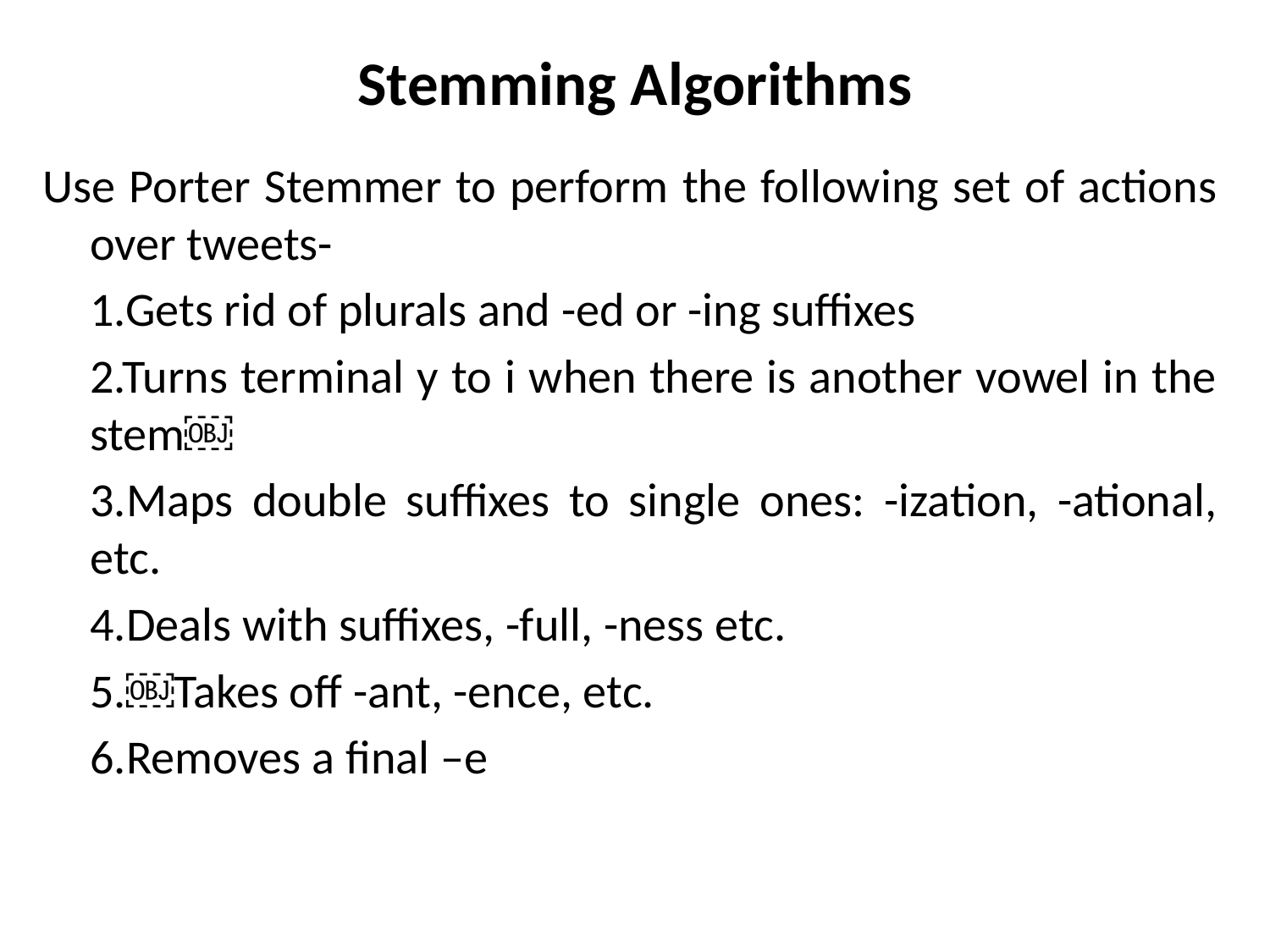

# Stemming Algorithms
Use Porter Stemmer to perform the following set of actions over tweets-
	1.Gets rid of plurals and -ed or -ing suffixes
	2.Turns terminal y to i when there is another vowel in the stem￼
	3.Maps double suffixes to single ones: -ization, -ational, etc.
	4.Deals with suffixes, -full, -ness etc.
	5.￼Takes off -ant, -ence, etc.
	6.Removes a final –e